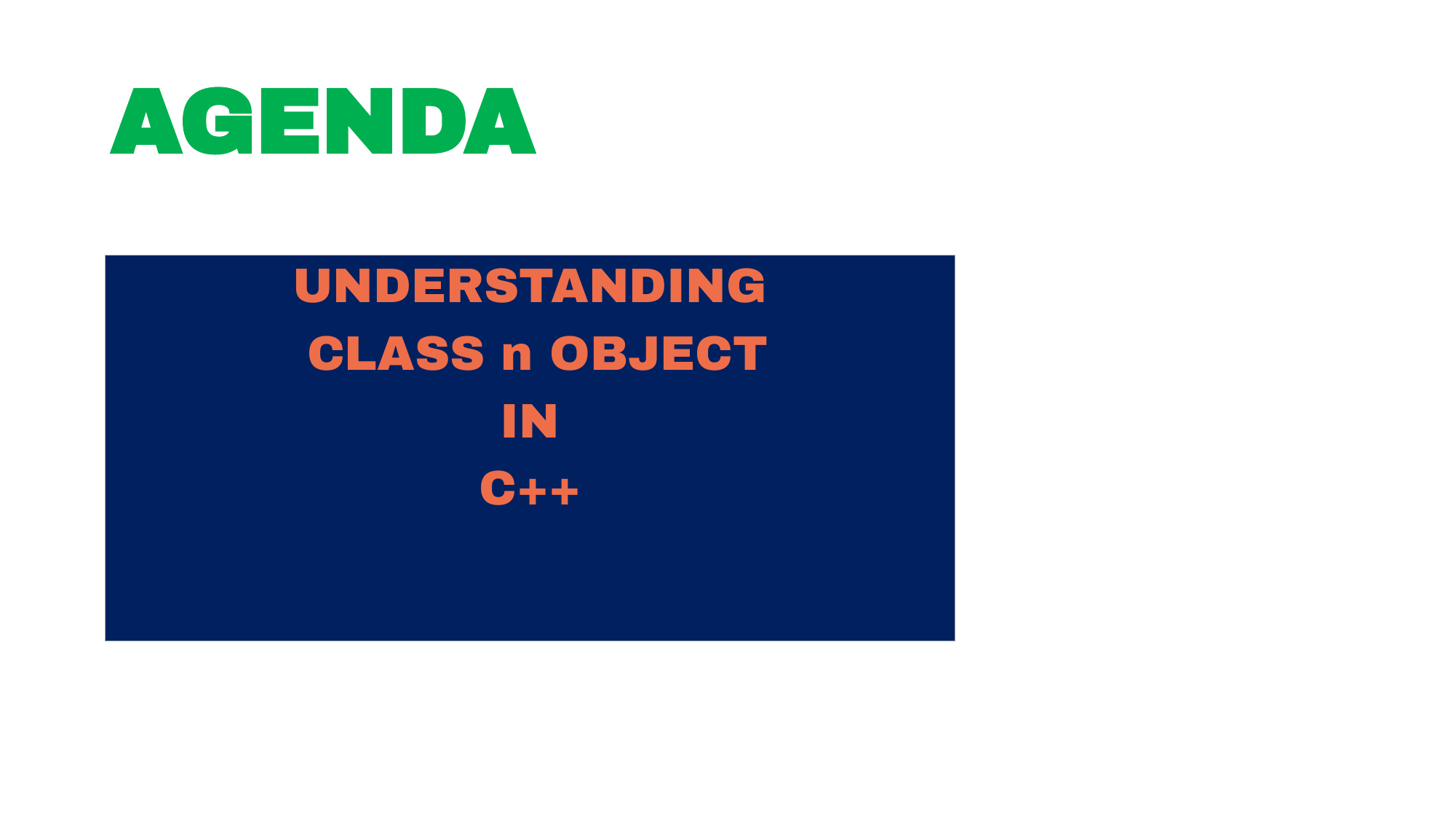

# AGENDA
UNDERSTANDING
 CLASS n OBJECT
 IN
C++